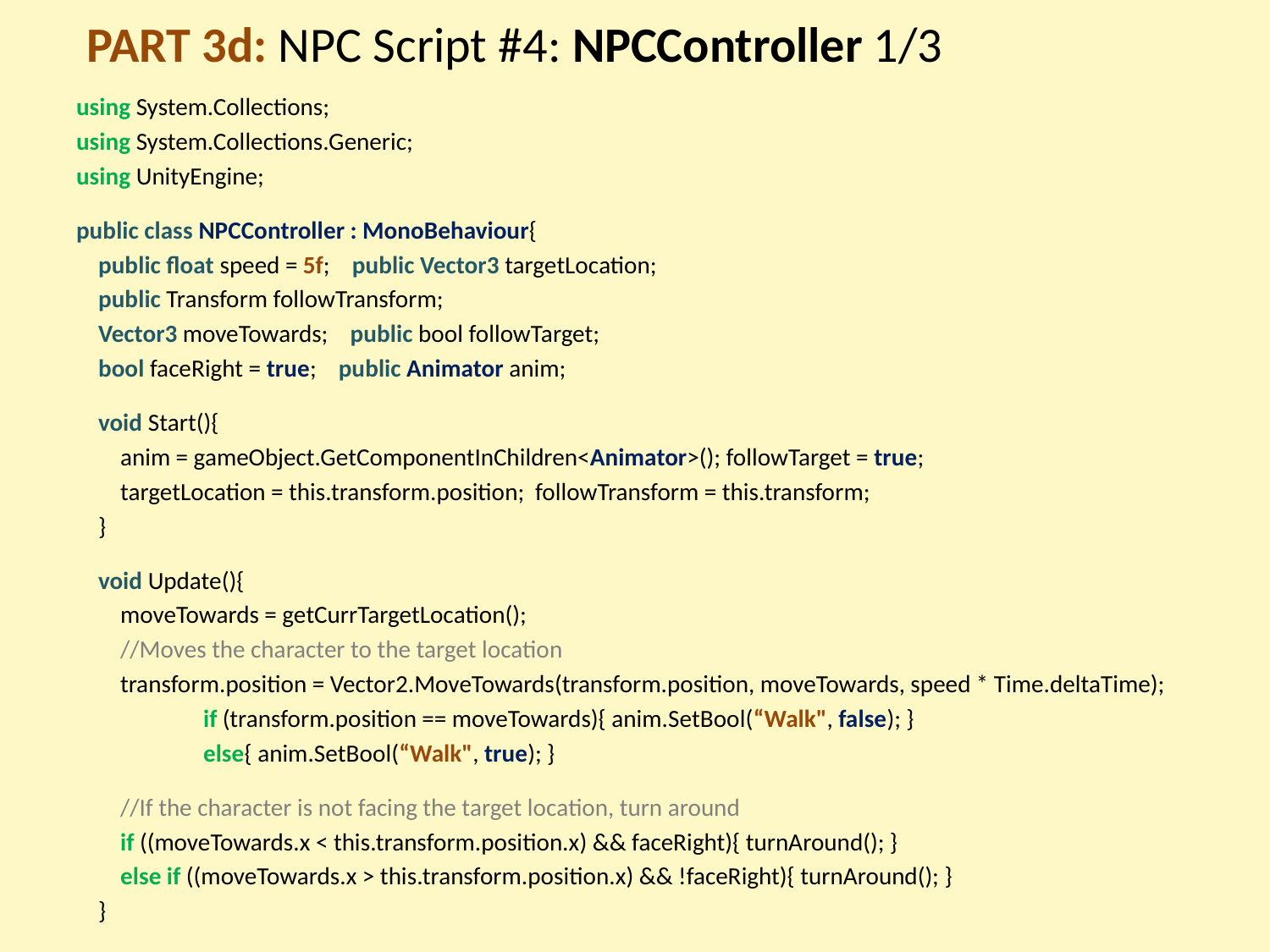

# PART 3d: NPC Script #4: NPCController 1/3
using System.Collections;
using System.Collections.Generic;
using UnityEngine;

public class NPCController : MonoBehaviour{
    public float speed = 5f;    public Vector3 targetLocation;
    public Transform followTransform;
    Vector3 moveTowards;    public bool followTarget;
    bool faceRight = true;    public Animator anim;

    void Start(){
        anim = gameObject.GetComponentInChildren<Animator>(); followTarget = true;
        targetLocation = this.transform.position;  followTransform = this.transform;
    }

    void Update(){
        moveTowards = getCurrTargetLocation();
        //Moves the character to the target location
        transform.position = Vector2.MoveTowards(transform.position, moveTowards, speed * Time.deltaTime);
        	if (transform.position == moveTowards){ anim.SetBool(“Walk", false); }
	else{ anim.SetBool(“Walk", true); }

        //If the character is not facing the target location, turn around
        if ((moveTowards.x < this.transform.position.x) && faceRight){ turnAround(); }
        else if ((moveTowards.x > this.transform.position.x) && !faceRight){ turnAround(); }
    }